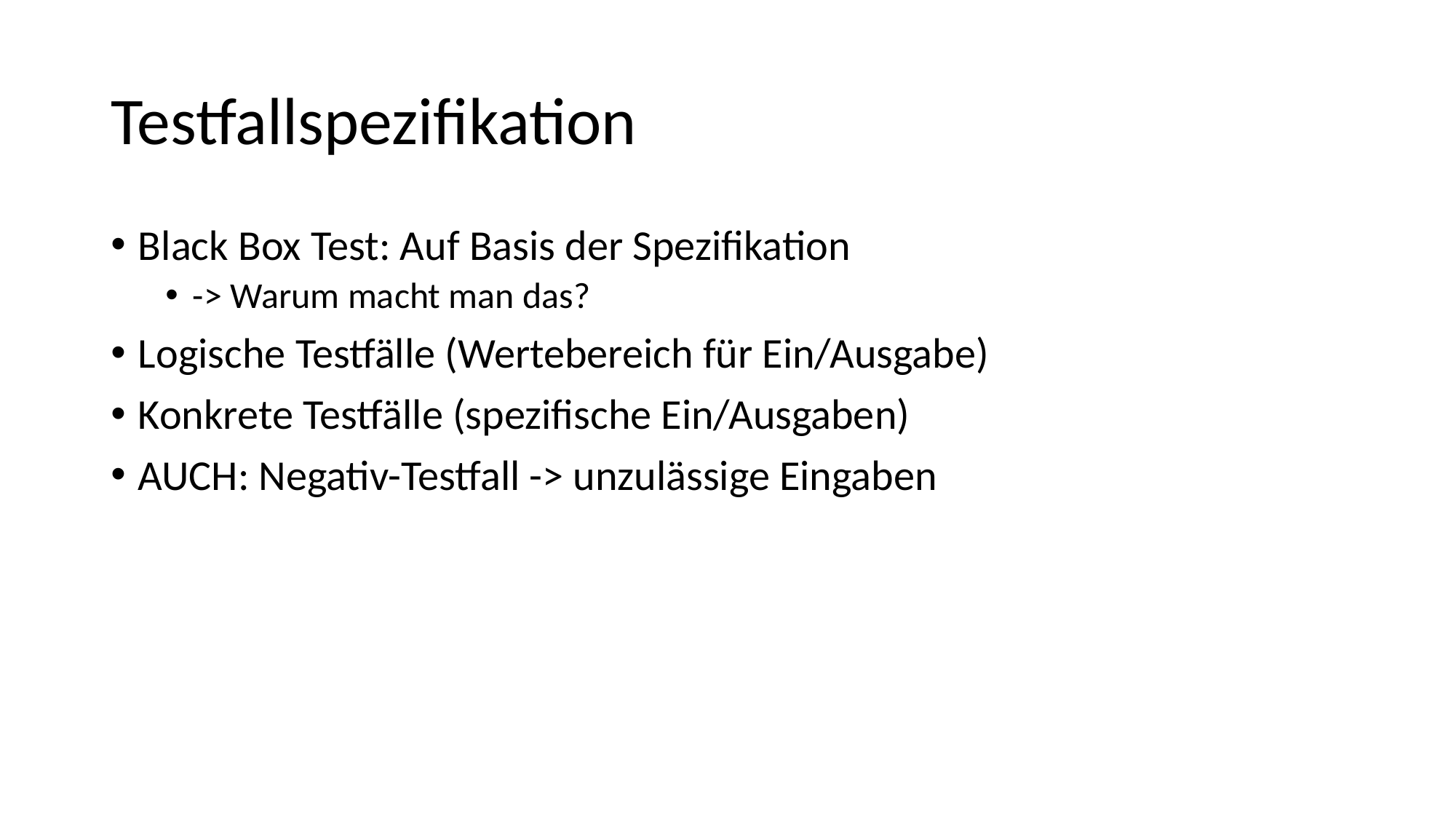

# Testfallspezifikation
Black Box Test: Auf Basis der Spezifikation
-> Warum macht man das?
Logische Testfälle (Wertebereich für Ein/Ausgabe)
Konkrete Testfälle (spezifische Ein/Ausgaben)
AUCH: Negativ-Testfall -> unzulässige Eingaben